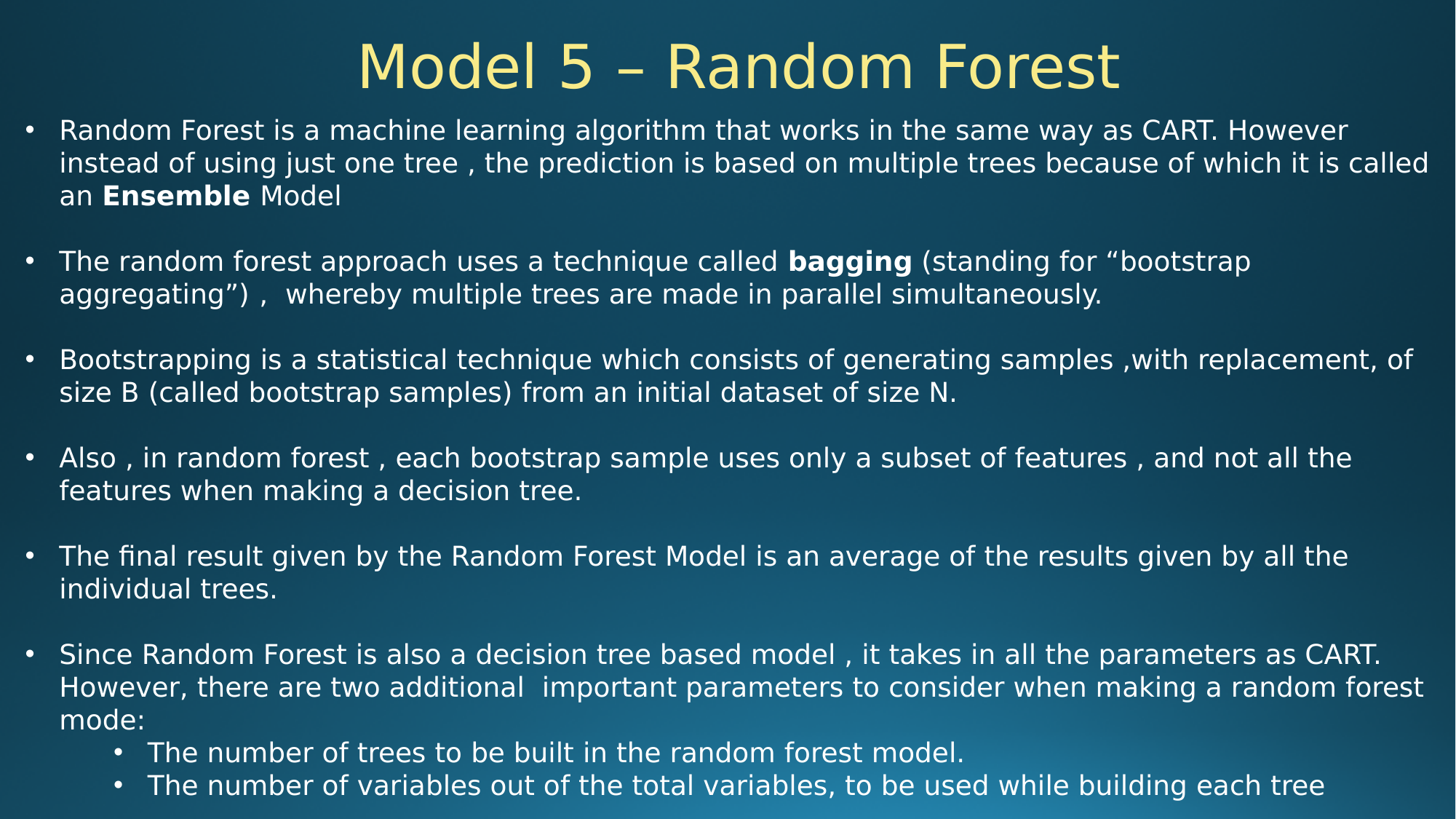

Model 5 – Random Forest
Random Forest is a machine learning algorithm that works in the same way as CART. However instead of using just one tree , the prediction is based on multiple trees because of which it is called an Ensemble Model

The random forest approach uses a technique called bagging (standing for “bootstrap aggregating”) ,  whereby multiple trees are made in parallel simultaneously.

Bootstrapping is a statistical technique which consists of generating samples ,with replacement, of size B (called bootstrap samples) from an initial dataset of size N.

Also , in random forest , each bootstrap sample uses only a subset of features , and not all the features when making a decision tree.

The final result given by the Random Forest Model is an average of the results given by all the individual trees.

Since Random Forest is also a decision tree based model , it takes in all the parameters as CART. However, there are two additional  important parameters to consider when making a random forest mode:
The number of trees to be built in the random forest model.
The number of variables out of the total variables, to be used while building each tree